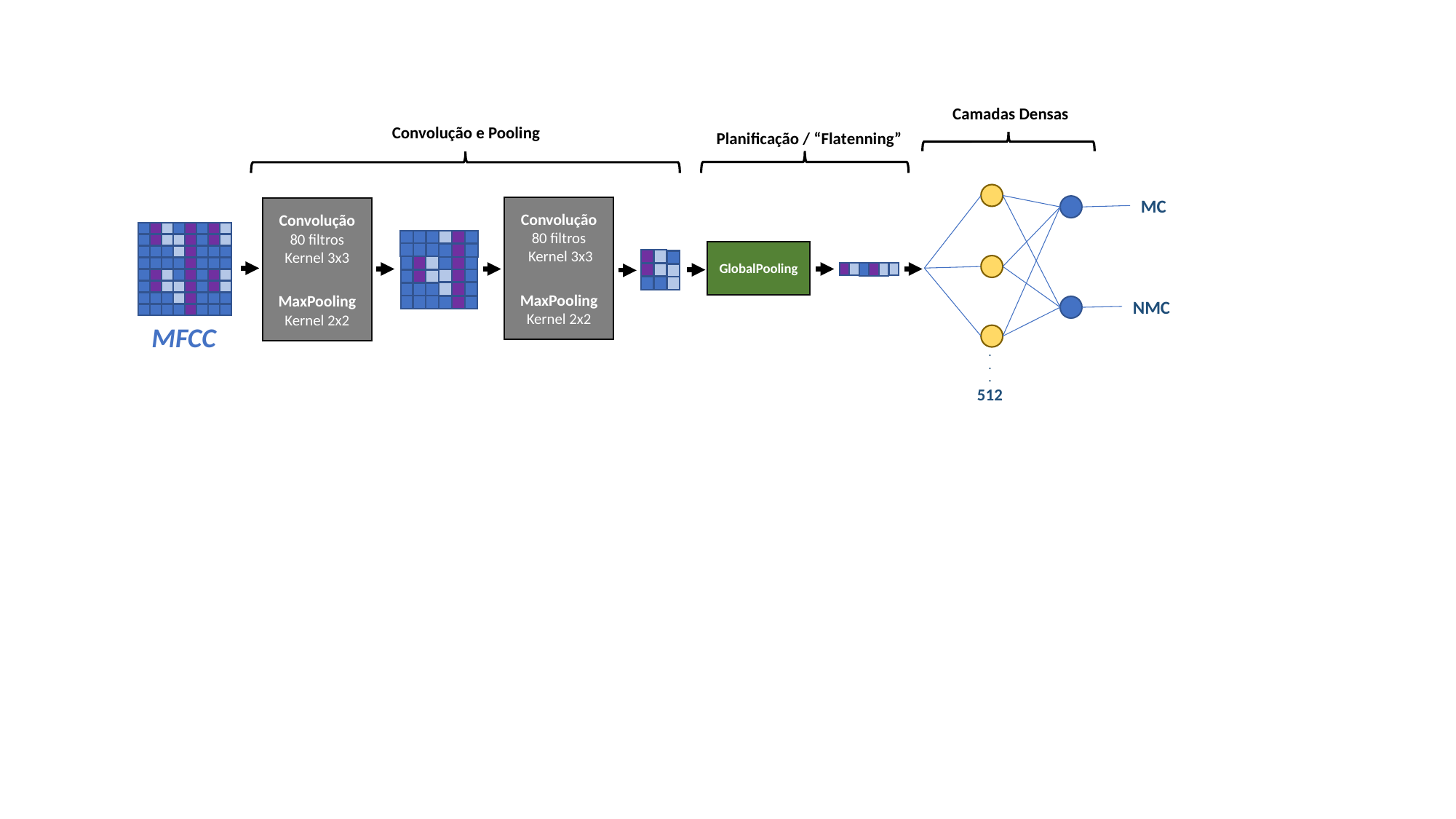

Camadas Densas
Convolução e Pooling
Planificação / “Flatenning”

MC

Convolução
80 filtros
 Kernel 3x3
MaxPooling
Kernel 2x2
Convolução
80 filtros
Kernel 3x3
MaxPooling
Kernel 2x2

GlobalPooling

NMC

MFCC

.
.
.
512